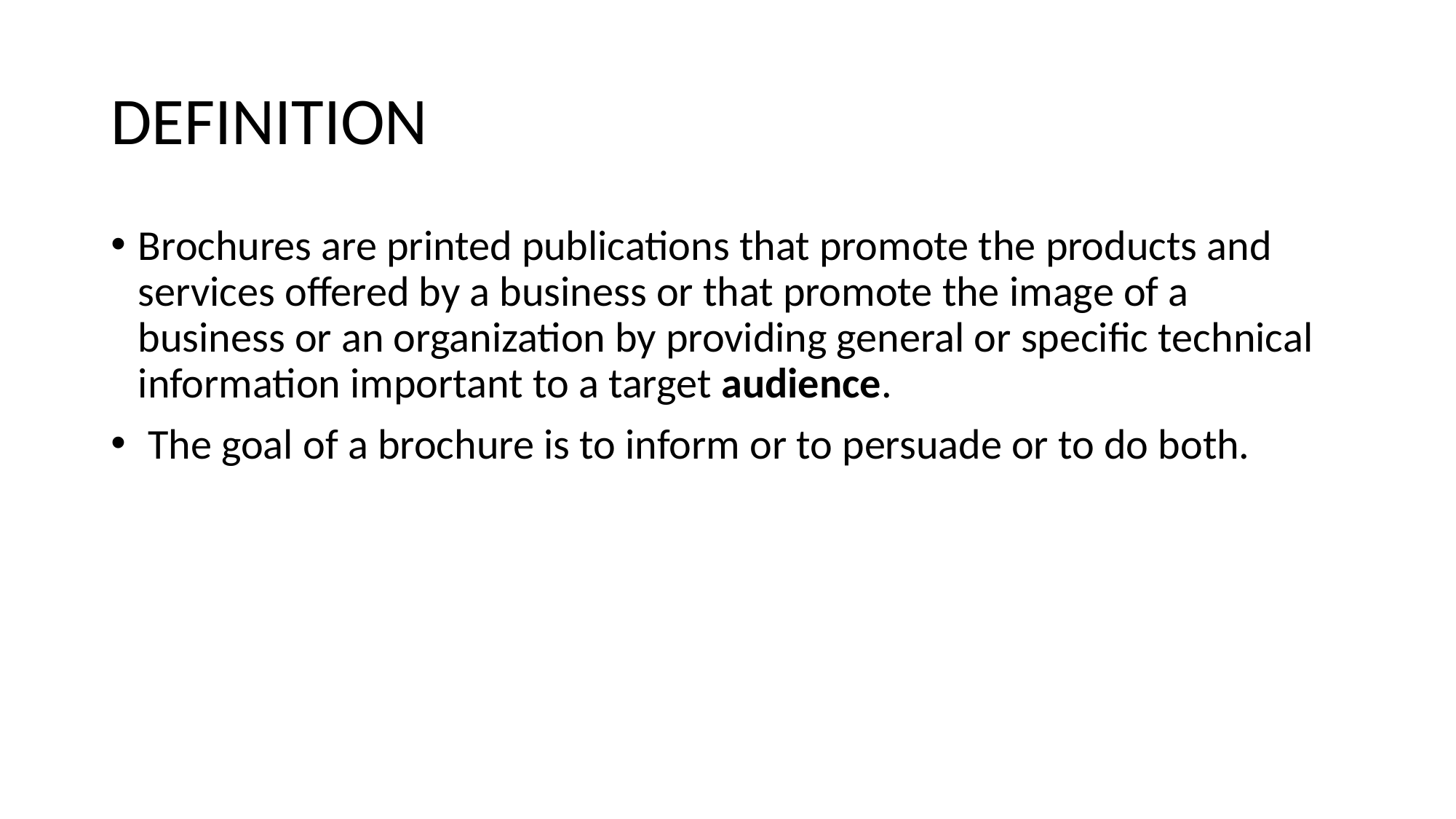

# DEFINITION
Brochures are printed publications that promote the products and services offered by a business or that promote the image of a business or an organization by providing general or specific technical information important to a target audience.
 The goal of a brochure is to inform or to persuade or to do both.